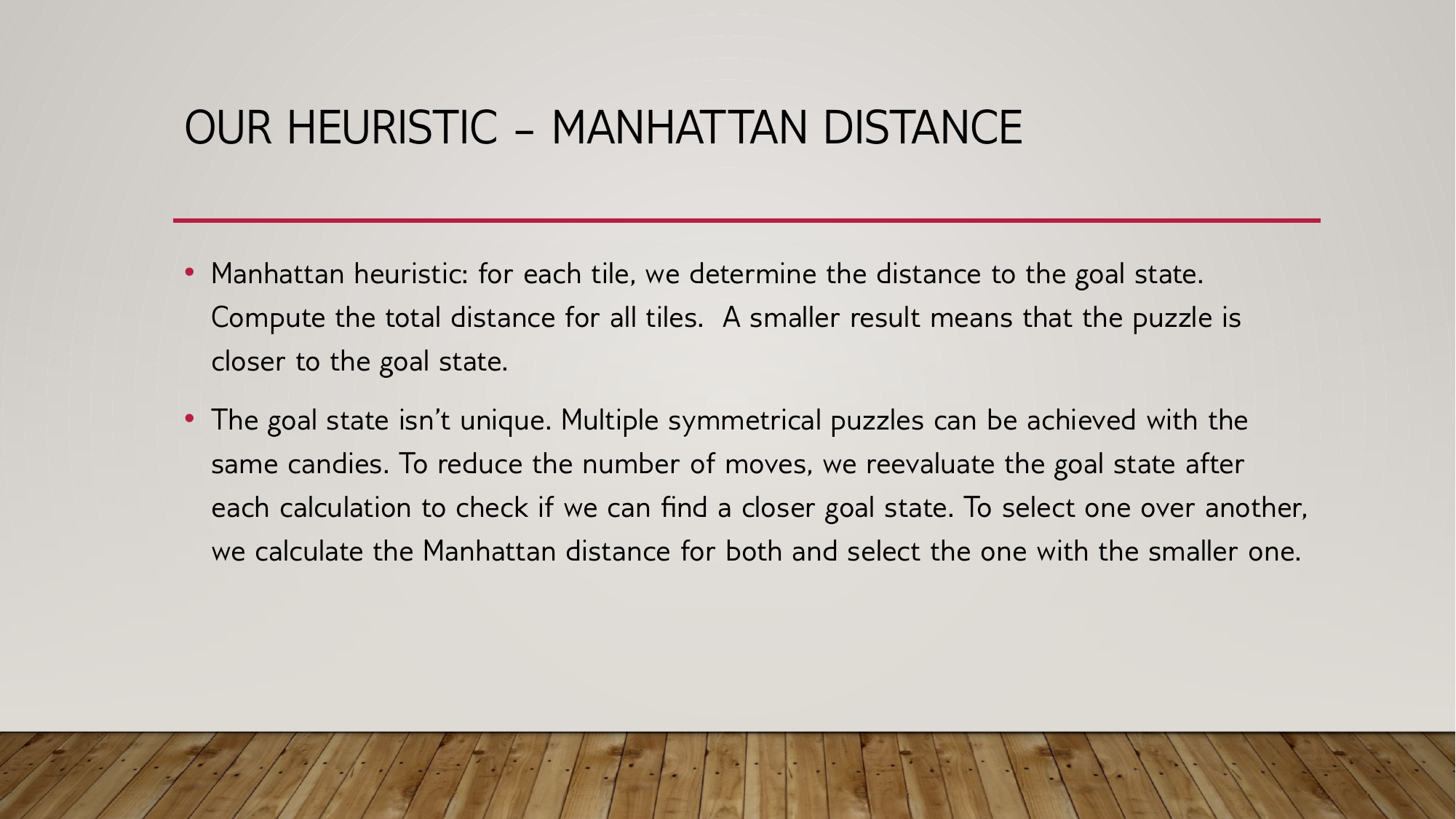

# OUR HEURISTIC – MANHATTAN DISTANCE
Manhattan heuristic: for each tile, we determine the distance to the goal state. Compute the total distance for all tiles.  A smaller result means that the puzzle is closer to the goal state.
The goal state isn’t unique. Multiple symmetrical puzzles can be achieved with the same candies. To reduce the number of moves, we reevaluate the goal state after each calculation to check if we can find a closer goal state. To select one over another, we calculate the Manhattan distance for both and select the one with the smaller one.